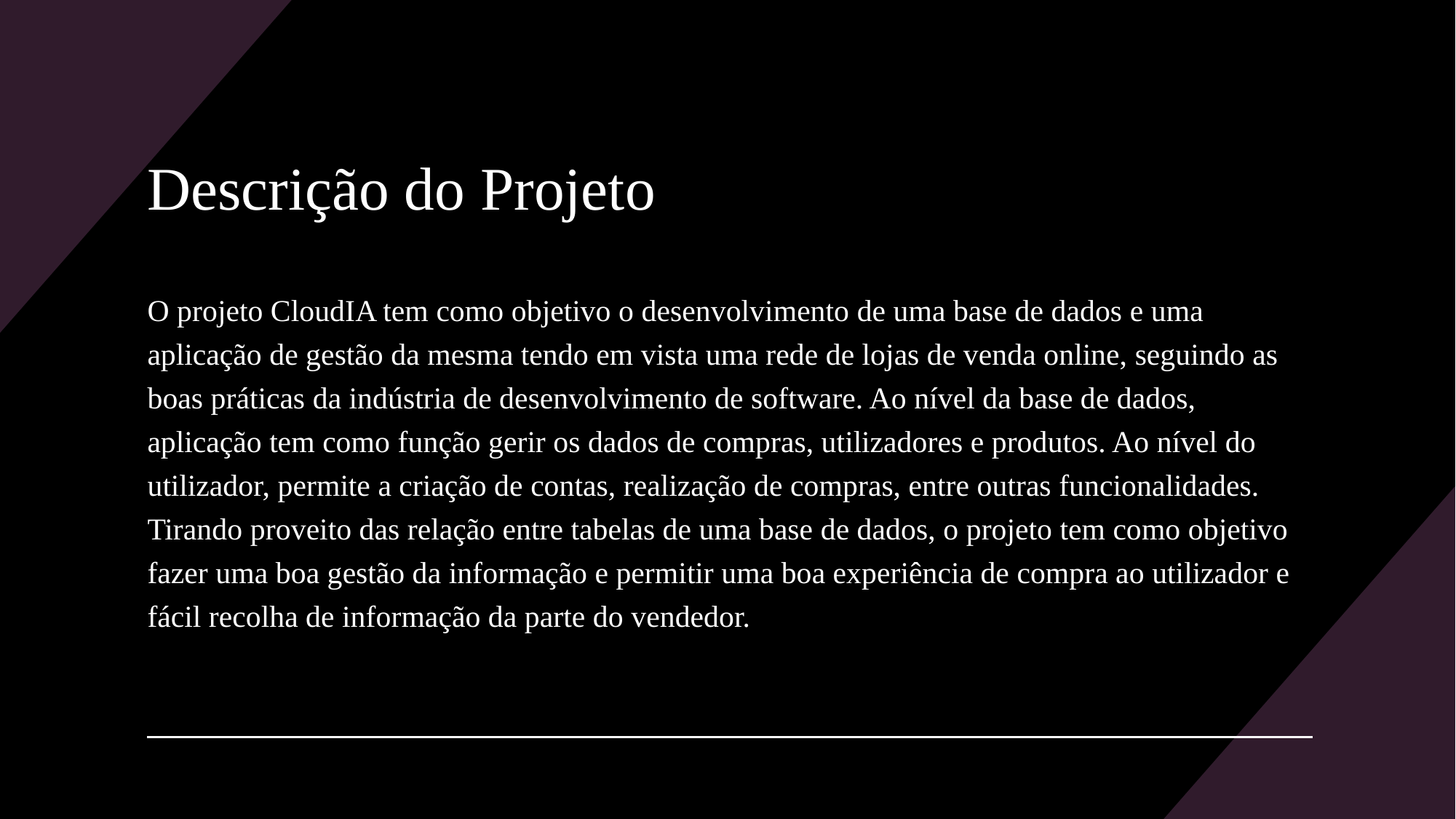

# Descrição do Projeto
O projeto CloudIA tem como objetivo o desenvolvimento de uma base de dados e uma aplicação de gestão da mesma tendo em vista uma rede de lojas de venda online, seguindo as boas práticas da indústria de desenvolvimento de software. Ao nível da base de dados, aplicação tem como função gerir os dados de compras, utilizadores e produtos. Ao nível do utilizador, permite a criação de contas, realização de compras, entre outras funcionalidades. Tirando proveito das relação entre tabelas de uma base de dados, o projeto tem como objetivo fazer uma boa gestão da informação e permitir uma boa experiência de compra ao utilizador e fácil recolha de informação da parte do vendedor.